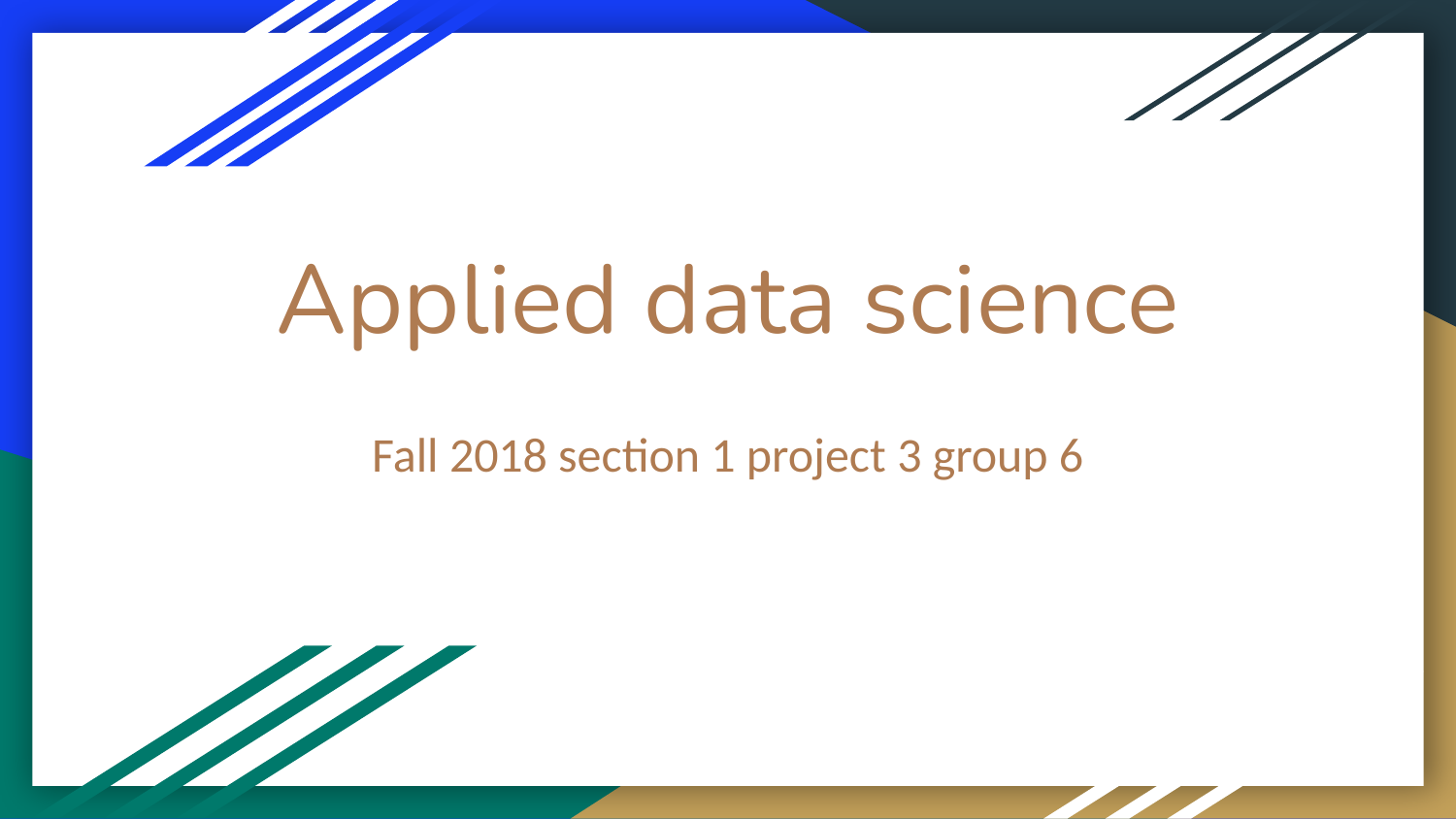

# Applied data science
Fall 2018 section 1 project 3 group 6